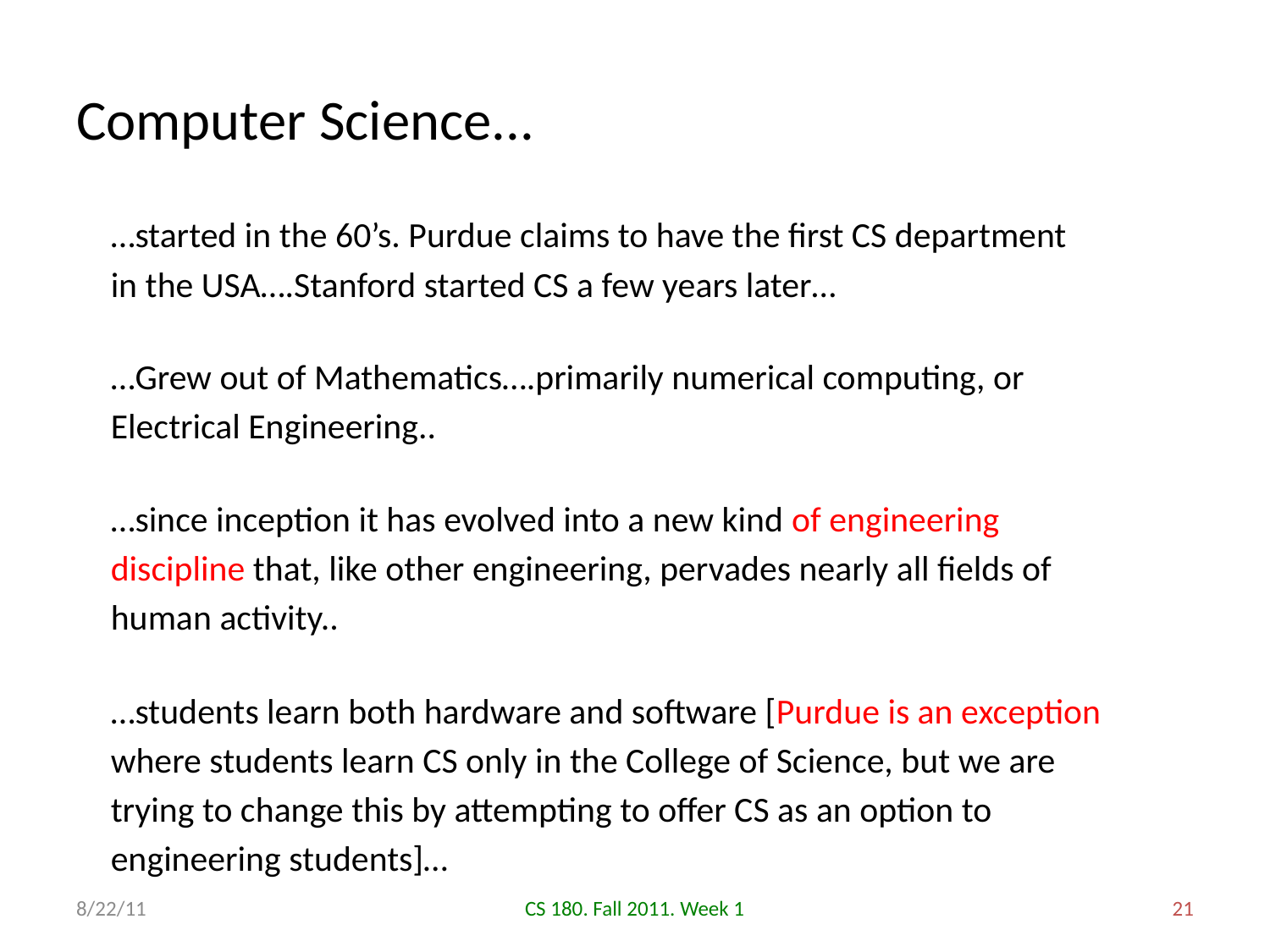

# Computer Science...
…started in the 60’s. Purdue claims to have the first CS department in the USA….Stanford started CS a few years later…
…Grew out of Mathematics….primarily numerical computing, or Electrical Engineering..
…since inception it has evolved into a new kind of engineering discipline that, like other engineering, pervades nearly all fields of human activity..
…students learn both hardware and software [Purdue is an exception where students learn CS only in the College of Science, but we are trying to change this by attempting to offer CS as an option to engineering students]…
8/22/11
CS 180. Fall 2011. Week 1
21